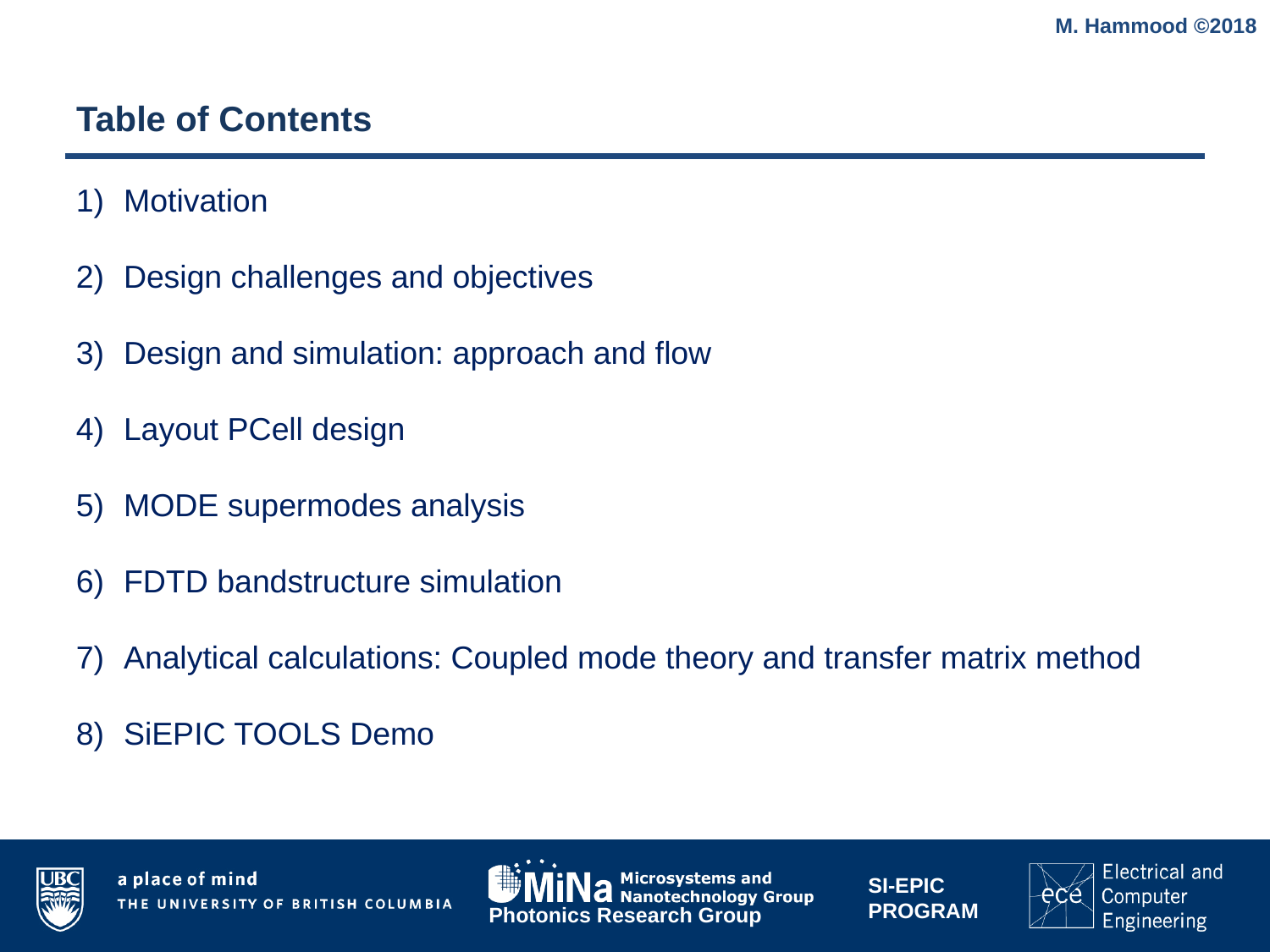

M. Hammood ©2018
# Table of Contents

Motivation

Design challenges and objectives

Design and simulation: approach and flow

Layout PCell design

MODE supermodes analysis

FDTD bandstructure simulation

Analytical calculations: Coupled mode theory and transfer matrix method

SiEPIC TOOLS Demo
2